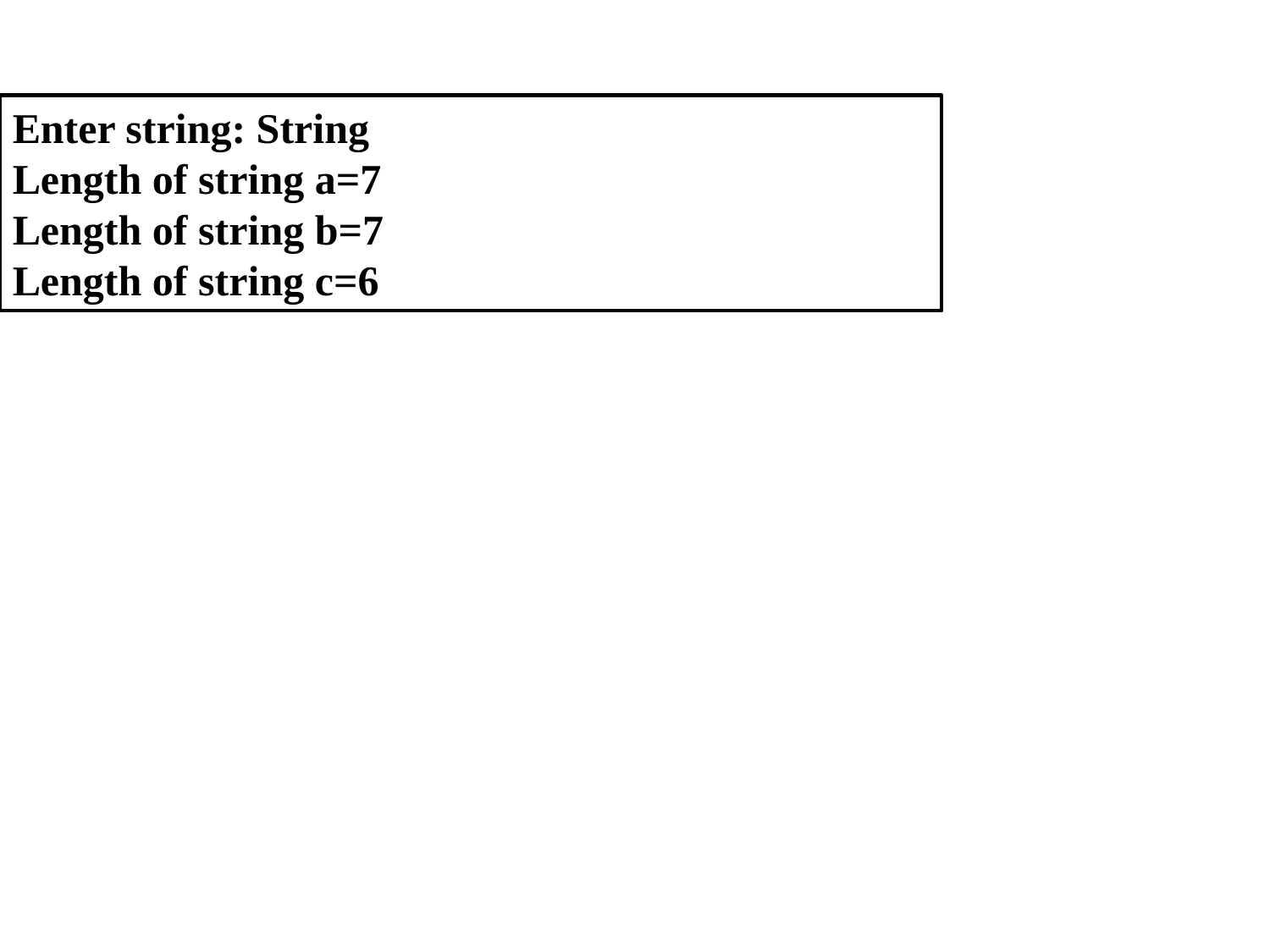

Enter string: String
Length of string a=7
Length of string b=7
Length of string c=6